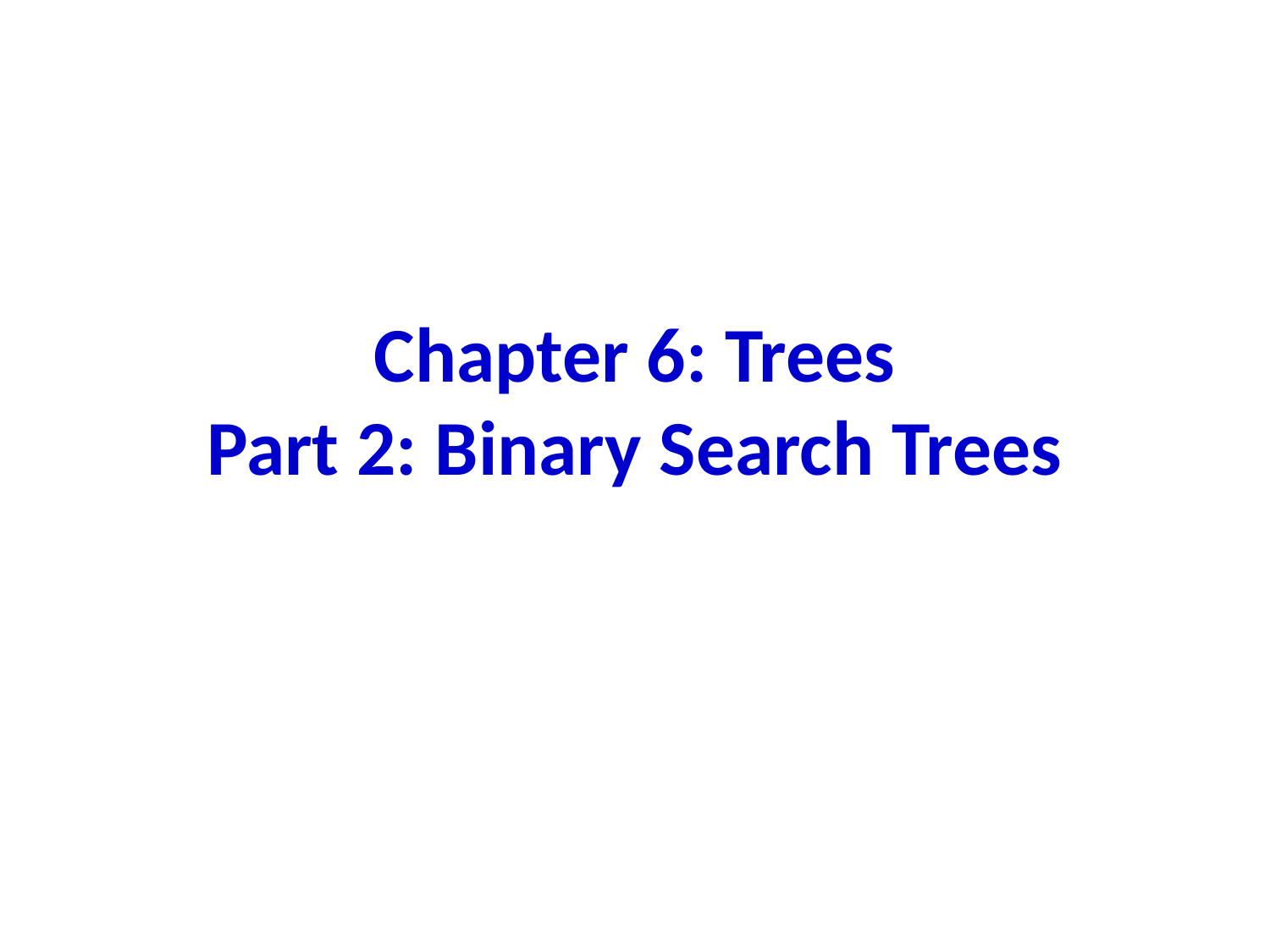

# Chapter 6: Trees Part 2: Binary Search Trees